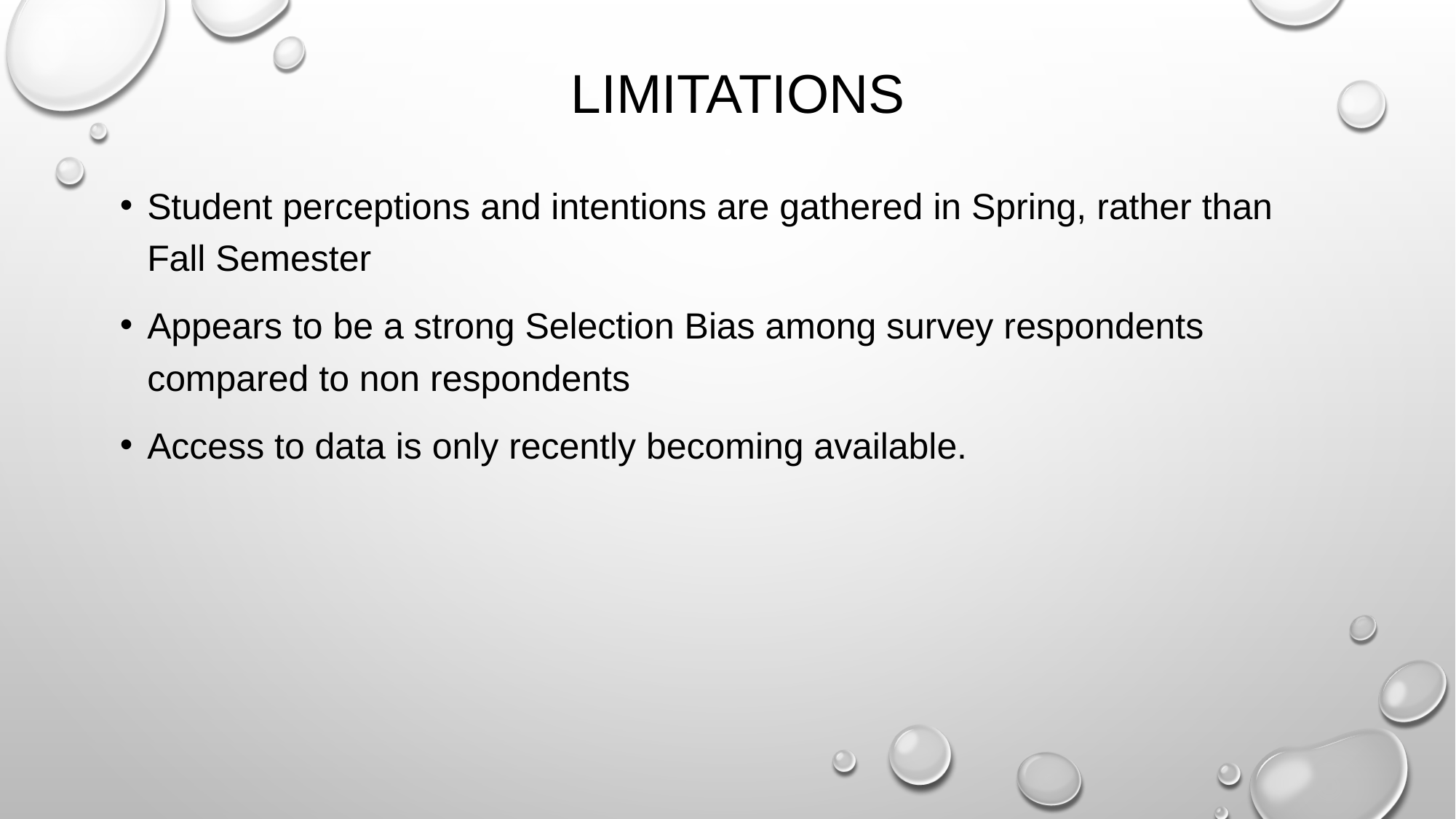

# Limitations
Student perceptions and intentions are gathered in Spring, rather than Fall Semester
Appears to be a strong Selection Bias among survey respondents compared to non respondents
Access to data is only recently becoming available.